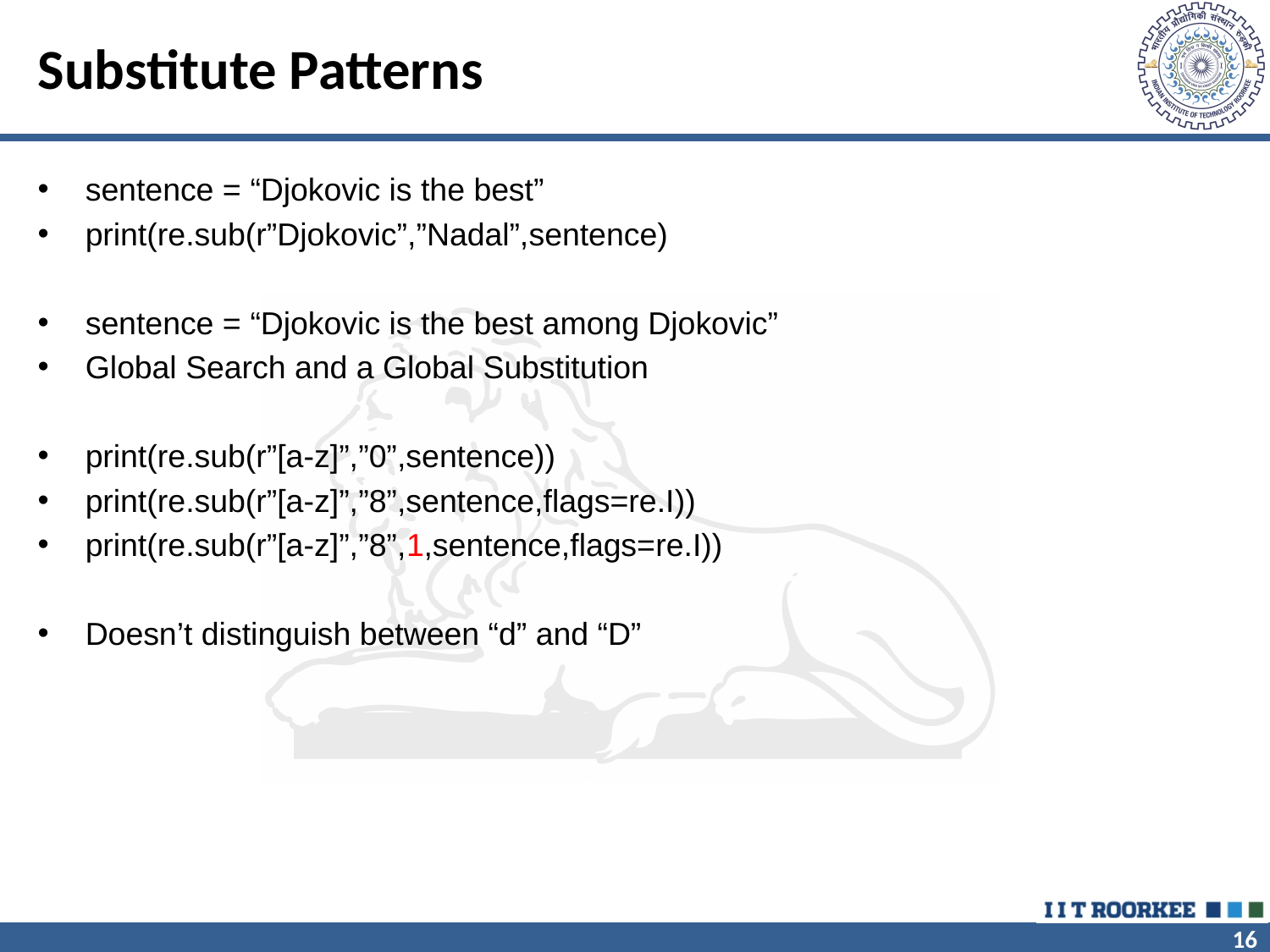

# Substitute Patterns
sentence = “Djokovic is the best”
print(re.sub(r”Djokovic”,”Nadal”,sentence)

sentence = “Djokovic is the best among Djokovic”
Global Search and a Global Substitution

print(re.sub(r”[a-z]”,”0”,sentence))
print(re.sub(r”[a-z]”,”8”,sentence,flags=re.I))
print(re.sub(r”[a-z]”,”8”,1,sentence,flags=re.I))

Doesn’t distinguish between “d” and “D”